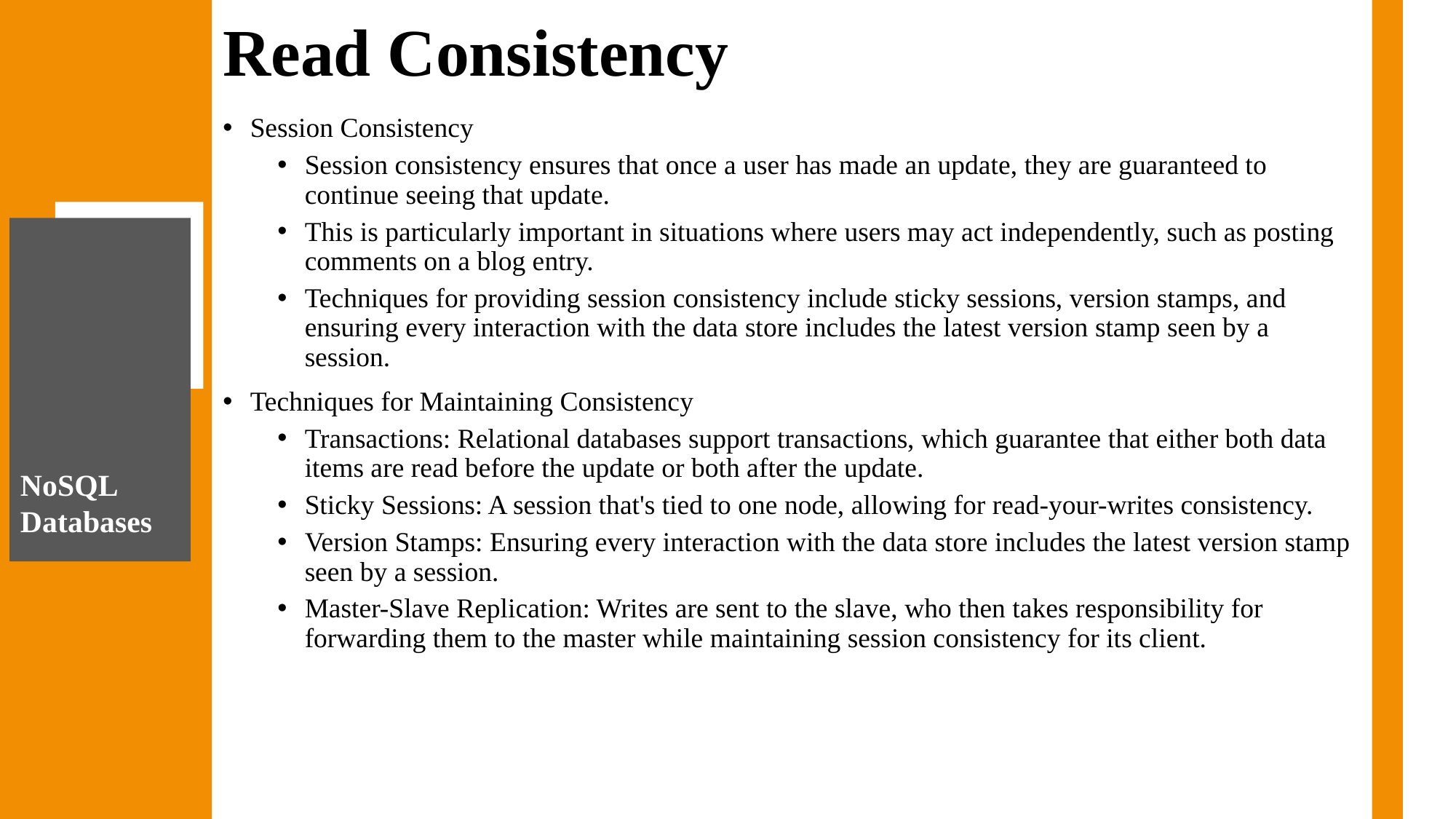

# Read Consistency

Session Consistency
Session consistency ensures that once a user has made an update, they are guaranteed to continue seeing that update.
This is particularly important in situations where users may act independently, such as posting comments on a blog entry.
Techniques for providing session consistency include sticky sessions, version stamps, and ensuring every interaction with the data store includes the latest version stamp seen by a session.
Techniques for Maintaining Consistency
Transactions: Relational databases support transactions, which guarantee that either both data items are read before the update or both after the update.
Sticky Sessions: A session that's tied to one node, allowing for read-your-writes consistency.
Version Stamps: Ensuring every interaction with the data store includes the latest version stamp seen by a session.
Master-Slave Replication: Writes are sent to the slave, who then takes responsibility for forwarding them to the master while maintaining session consistency for its client.

NoSQL Databases